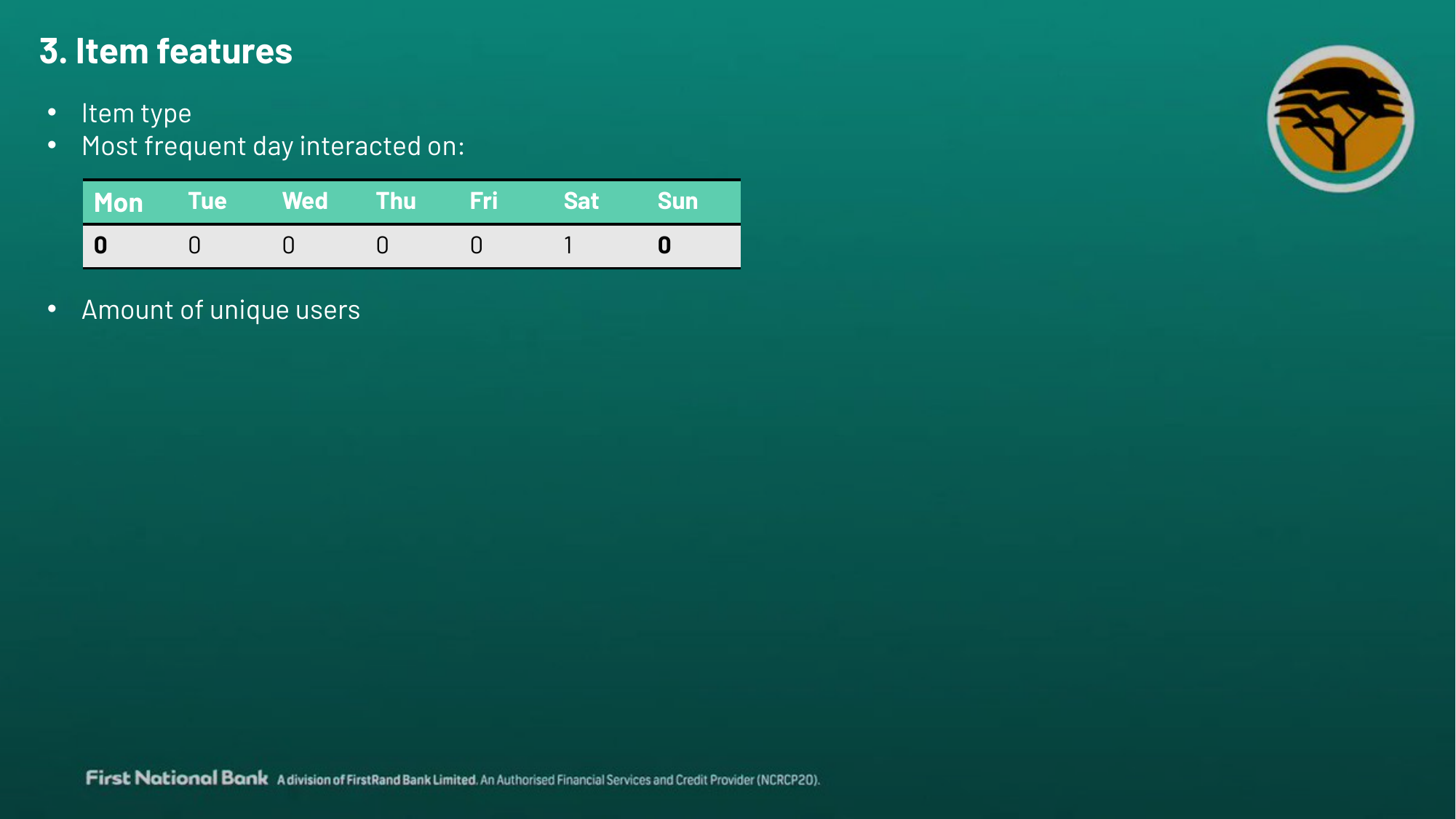

3. Item features
Item type
Most frequent day interacted on:

Amount of unique users
| Mon | Tue | Wed | Thu | Fri | Sat | Sun |
| --- | --- | --- | --- | --- | --- | --- |
| 0 | 0 | 0 | 0 | 0 | 1 | 0 |